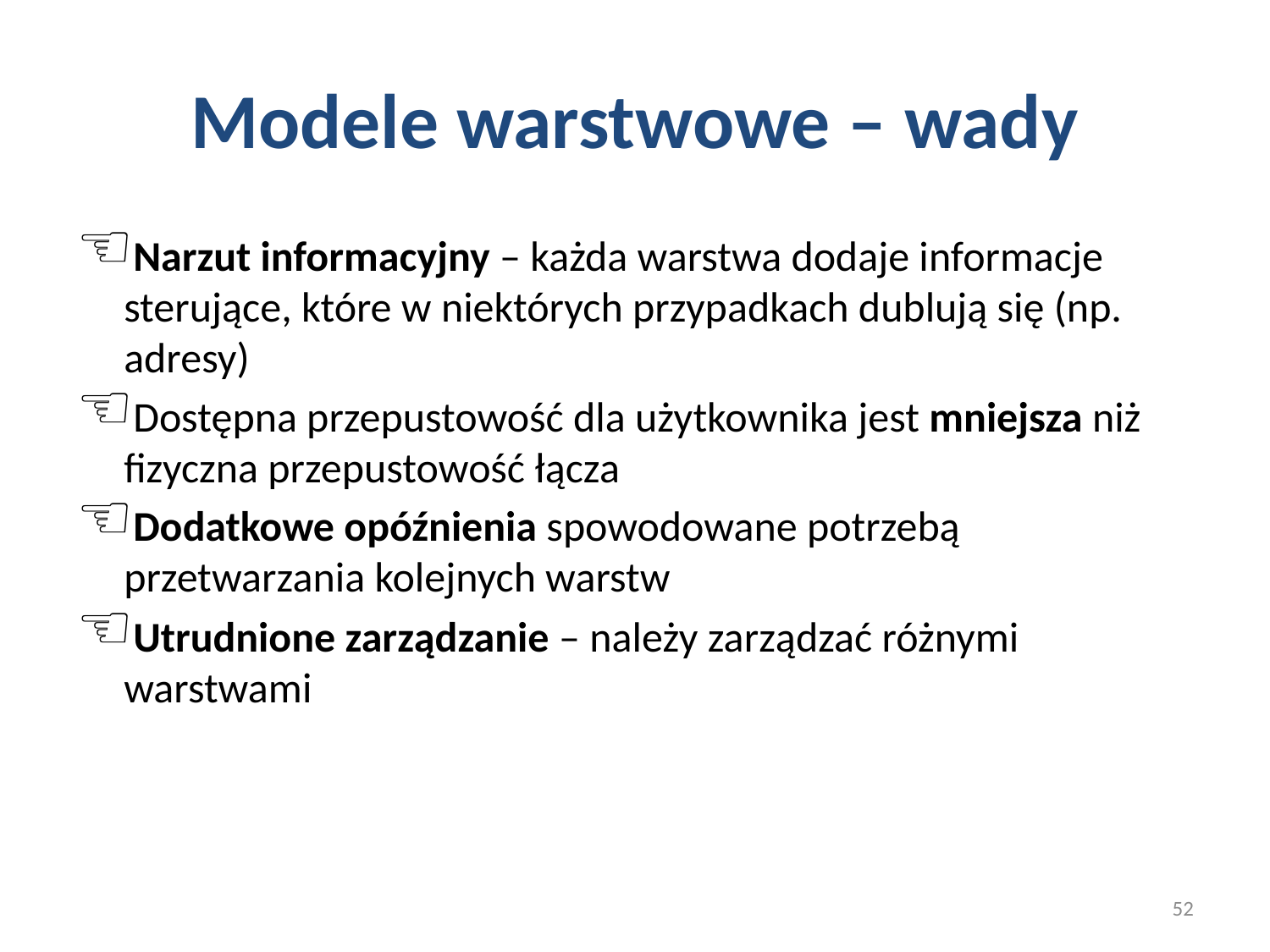

# Modele warstwowe – wady
Narzut informacyjny – każda warstwa dodaje informacje sterujące, które w niektórych przypadkach dublują się (np. adresy)
Dostępna przepustowość dla użytkownika jest mniejsza niż fizyczna przepustowość łącza
Dodatkowe opóźnienia spowodowane potrzebą przetwarzania kolejnych warstw
Utrudnione zarządzanie – należy zarządzać różnymi warstwami

52